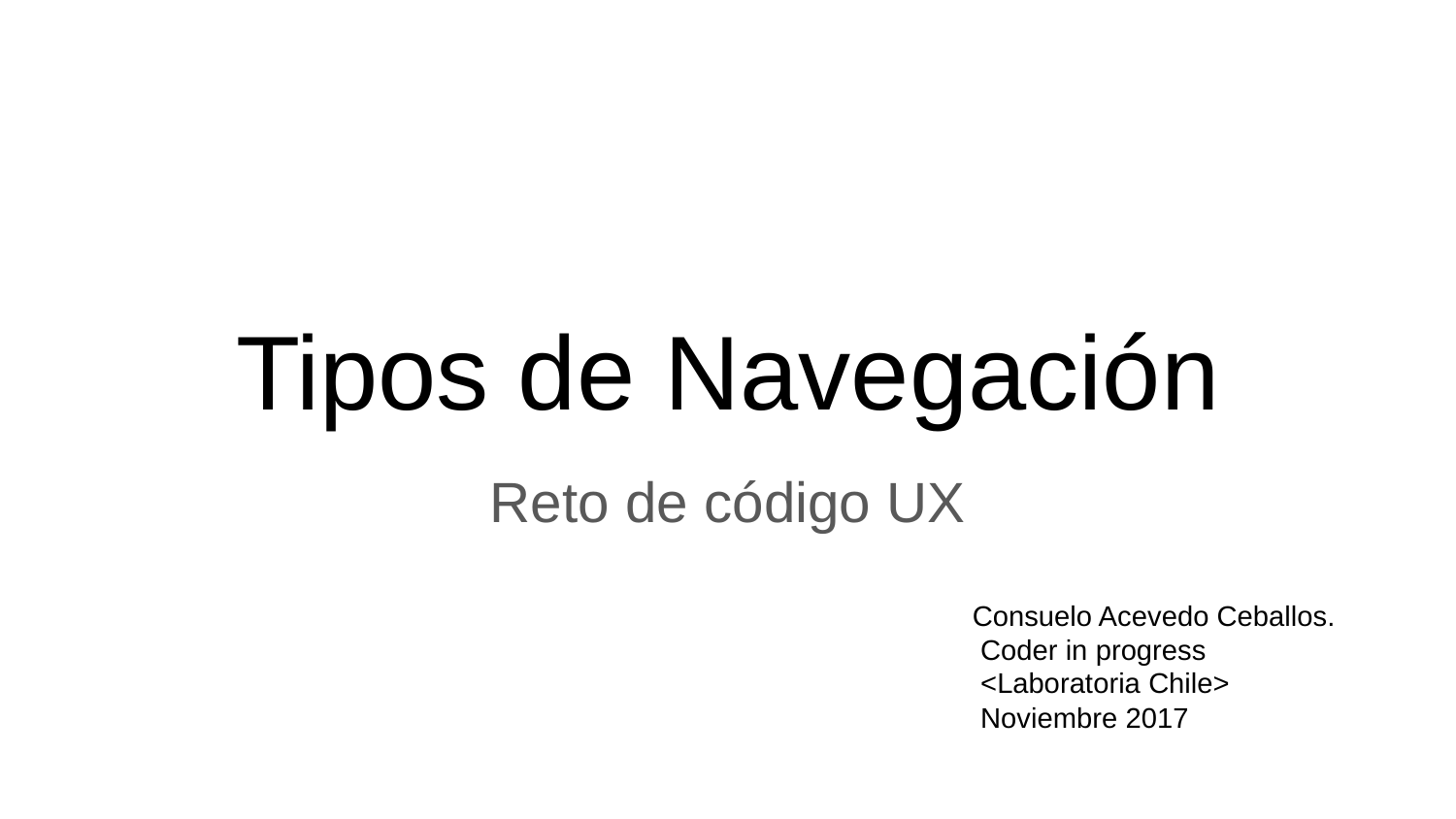

# Tipos de Navegación
Reto de código UX

Consuelo Acevedo Ceballos.
 Coder in progress
 <Laboratoria Chile>
 Noviembre 2017